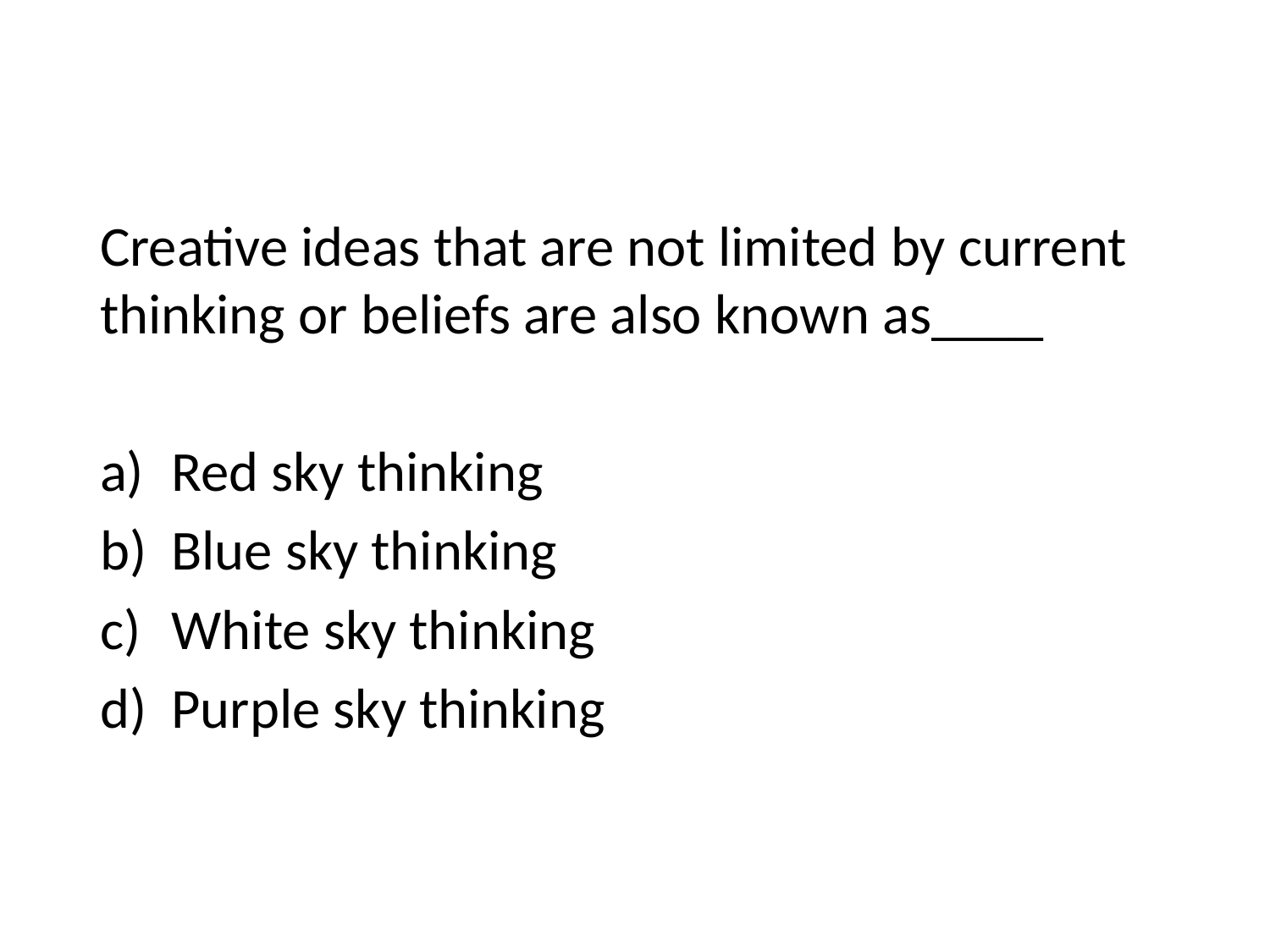

Creative ideas that are not limited by current thinking or beliefs are also known as____

Red sky thinking
Blue sky thinking
White sky thinking
Purple sky thinking